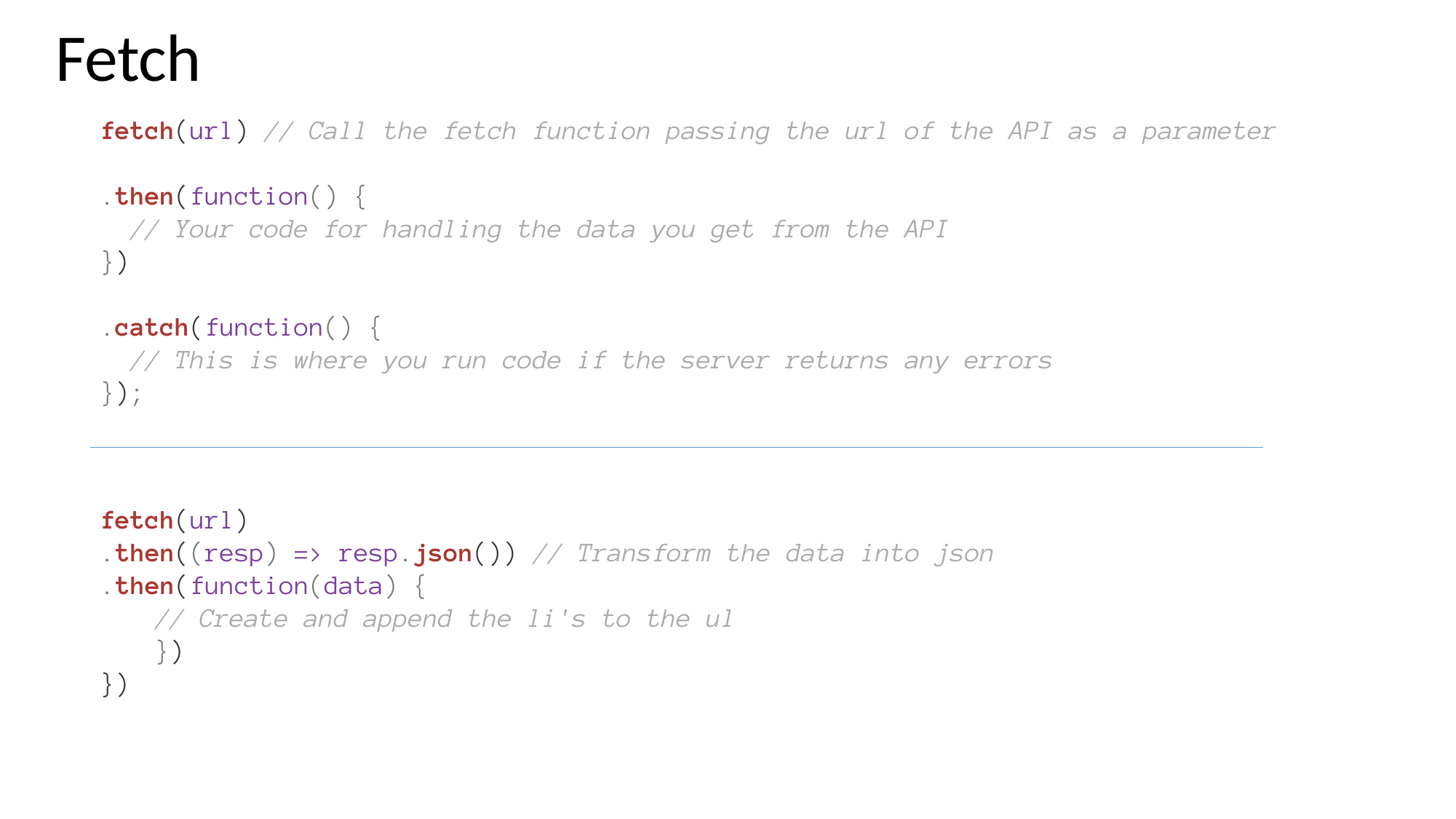

# Fetch
fetch(url) // Call the fetch function passing the url of the API as a parameter

.then(function() {
  // Your code for handling the data you get from the API
})

.catch(function() {
  // This is where you run code if the server returns any errors
});
fetch(url)
.then((resp) => resp.json()) // Transform the data into json
.then(function(data) {
// Create and append the li's to the ul
})
})